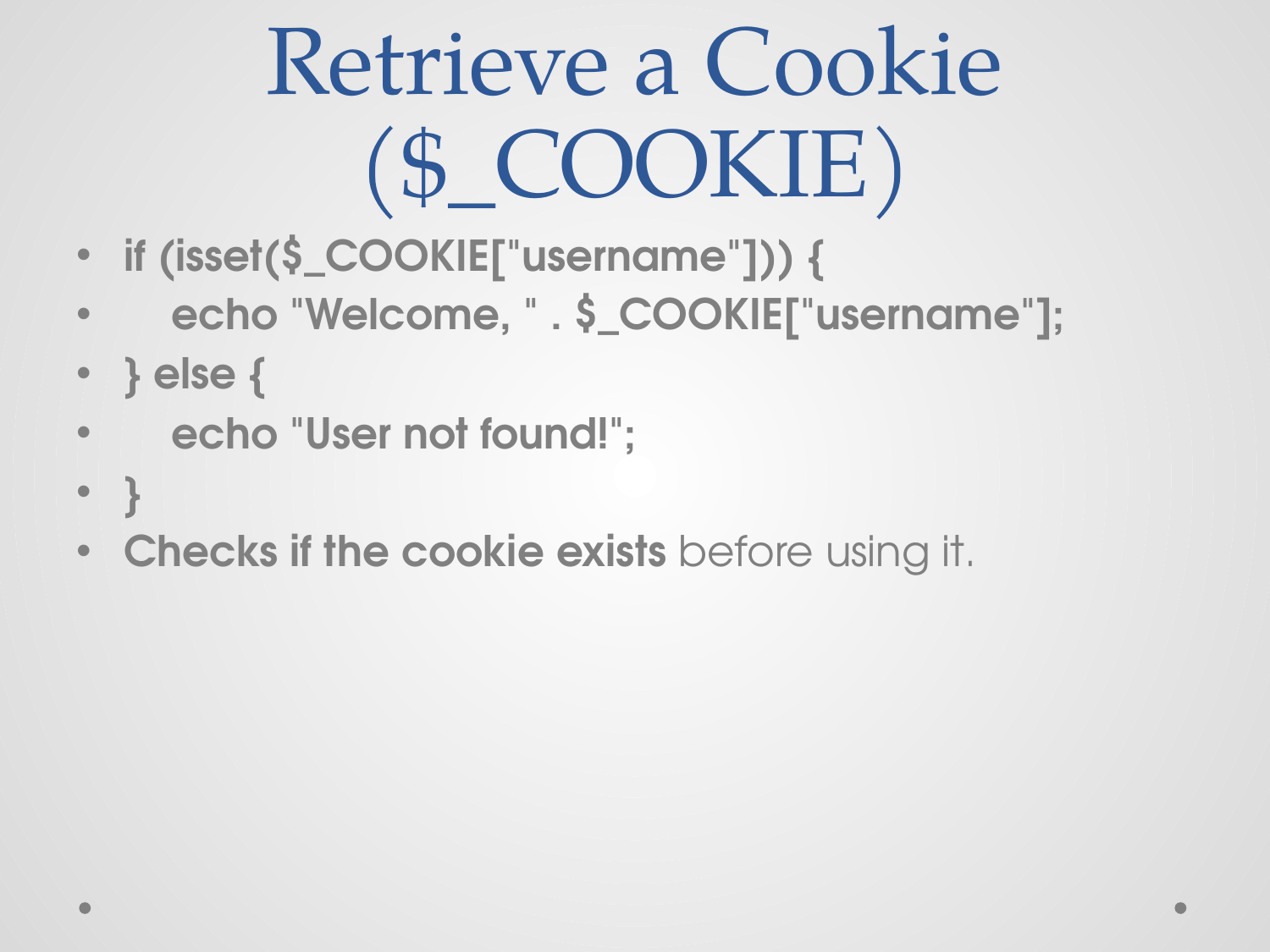

# Retrieve a Cookie ($_COOKIE)
if (isset($_COOKIE["username"])) {
    echo "Welcome, " . $_COOKIE["username"];
} else {
    echo "User not found!";
}
Checks if the cookie exists before using it.